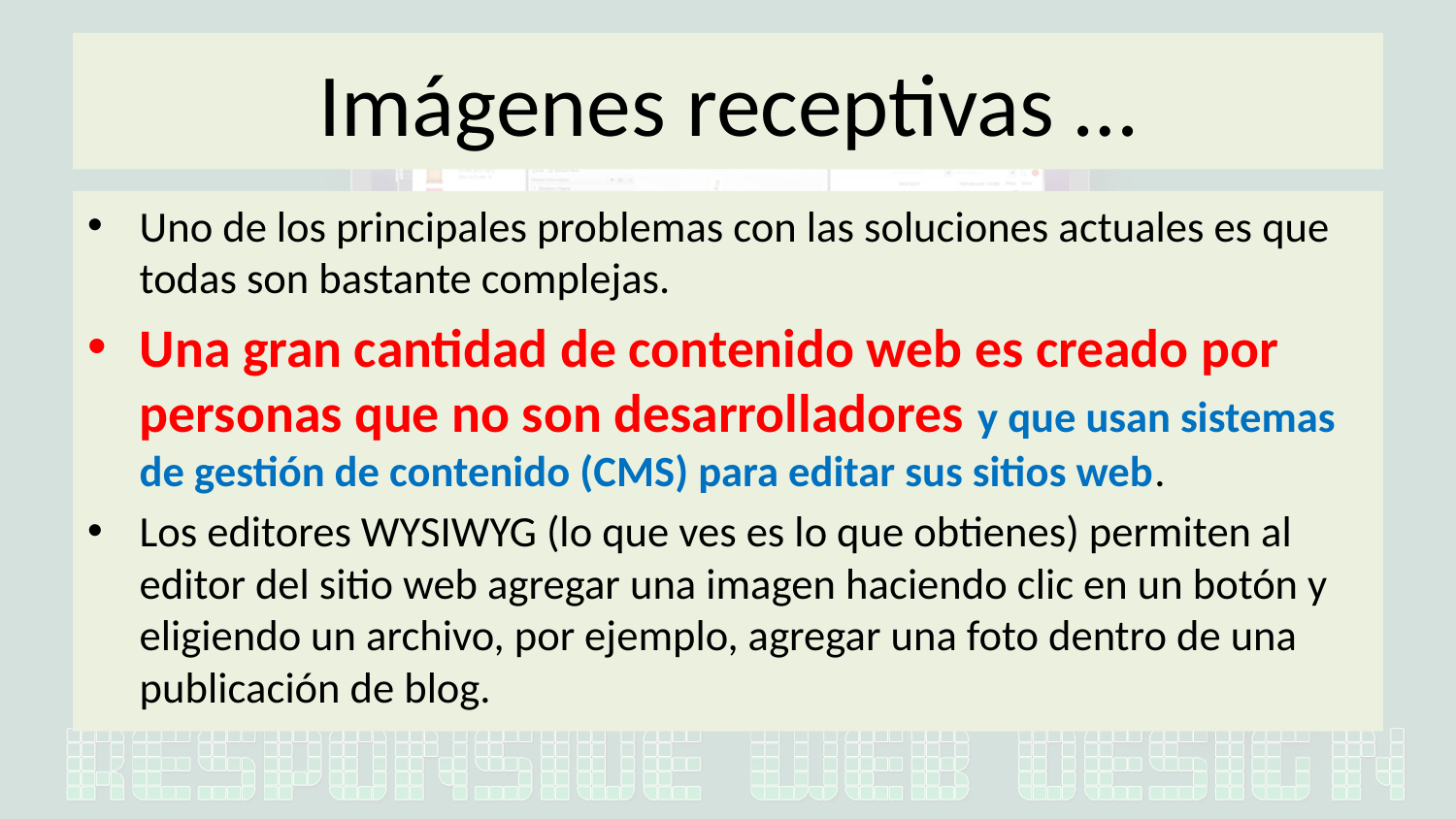

# Imágenes receptivas …
Uno de los principales problemas con las soluciones actuales es que todas son bastante complejas.
Una gran cantidad de contenido web es creado por personas que no son desarrolladores y que usan sistemas de gestión de contenido (CMS) para editar sus sitios web.
Los editores WYSIWYG (lo que ves es lo que obtienes) permiten al editor del sitio web agregar una imagen haciendo clic en un botón y eligiendo un archivo, por ejemplo, agregar una foto dentro de una publicación de blog.